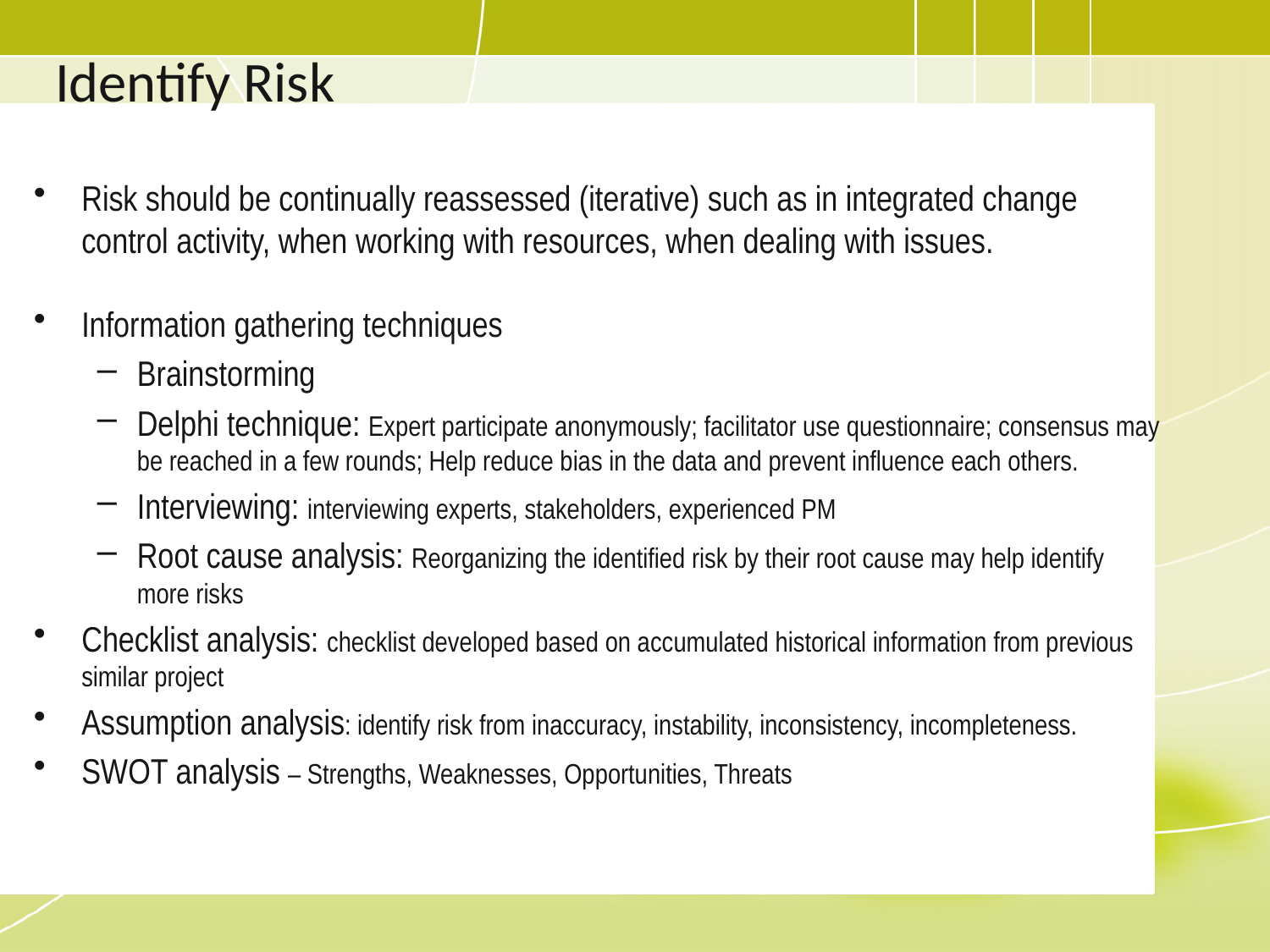

# Identify Risk
Risk should be continually reassessed (iterative) such as in integrated change control activity, when working with resources, when dealing with issues.

Information gathering techniques
Brainstorming
Delphi technique: Expert participate anonymously; facilitator use questionnaire; consensus may be reached in a few rounds; Help reduce bias in the data and prevent influence each others.
Interviewing: interviewing experts, stakeholders, experienced PM
Root cause analysis: Reorganizing the identified risk by their root cause may help identify more risks
Checklist analysis: checklist developed based on accumulated historical information from previous similar project
Assumption analysis: identify risk from inaccuracy, instability, inconsistency, incompleteness.
SWOT analysis – Strengths, Weaknesses, Opportunities, Threats